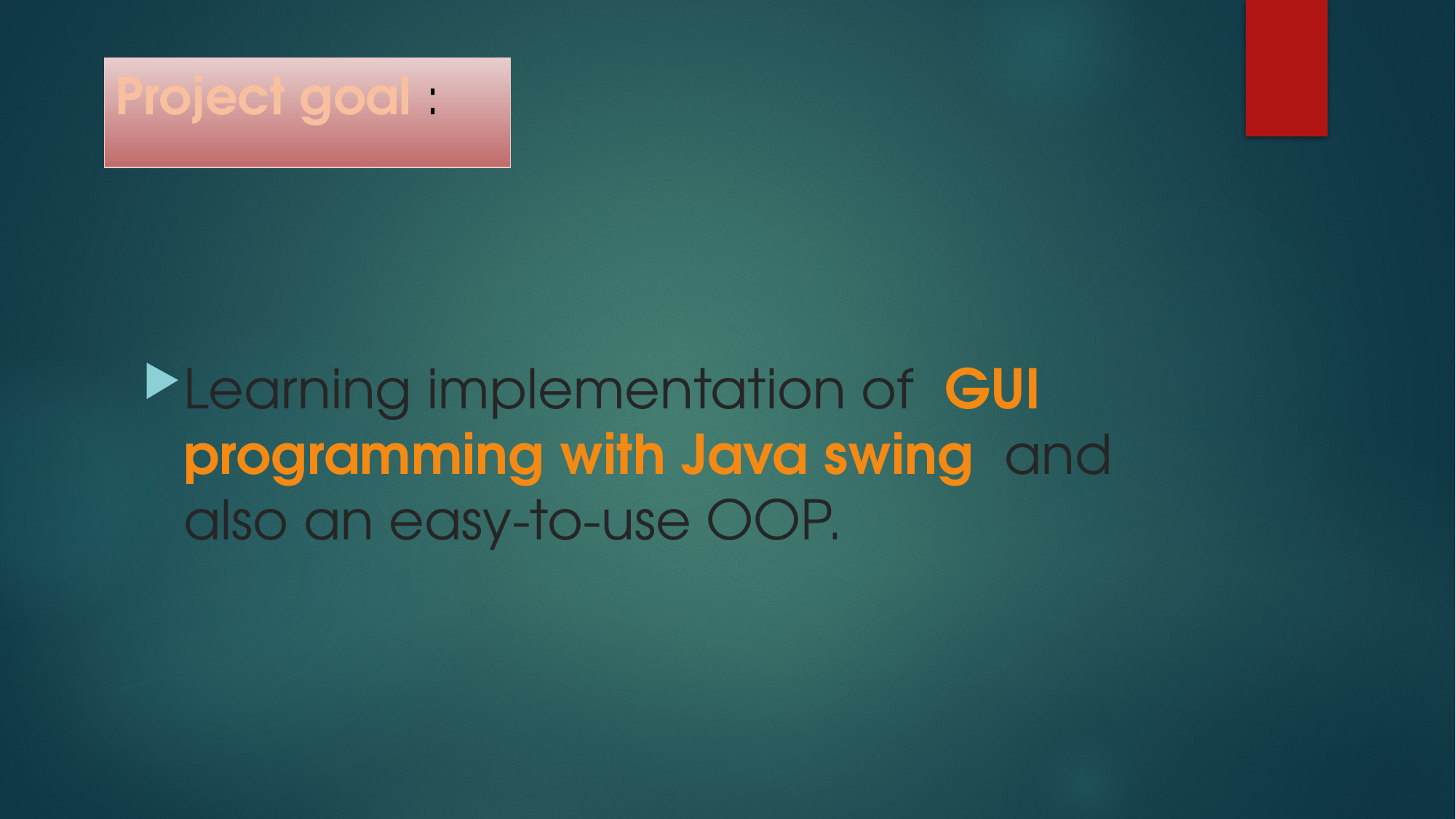

# Project goal :

Learning implementation of  GUI programming with Java swing  and also an easy-to-use OOP.